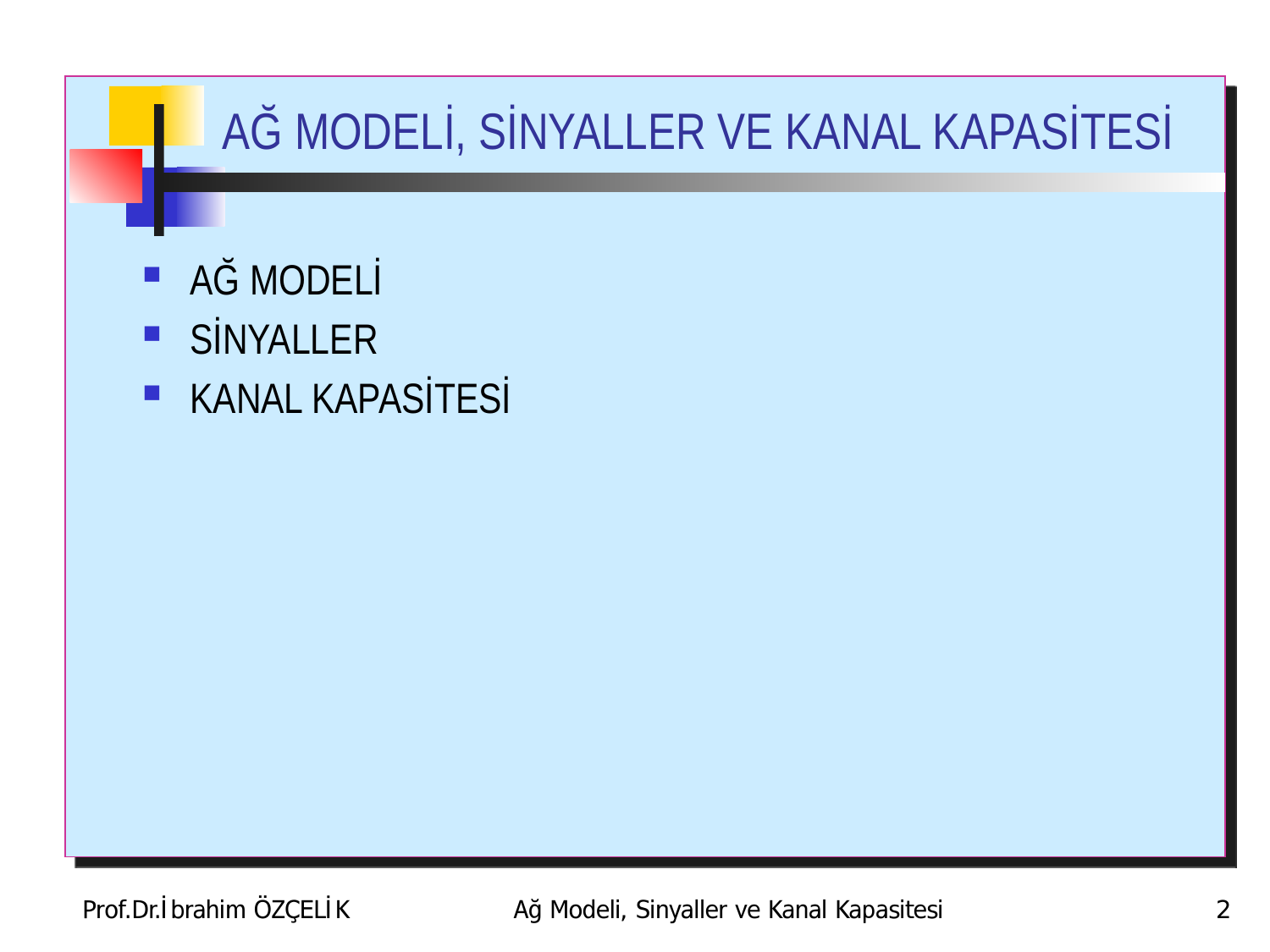

# AĞ MODELİ, SİNYALLER VE KANAL KAPASİTESİ
AĞ MODELİ
SİNYALLER
KANAL KAPASİTESİ
Prof.Dr.İbrahim ÖZÇELİK
Ağ Modeli, Sinyaller ve Kanal Kapasitesi
2